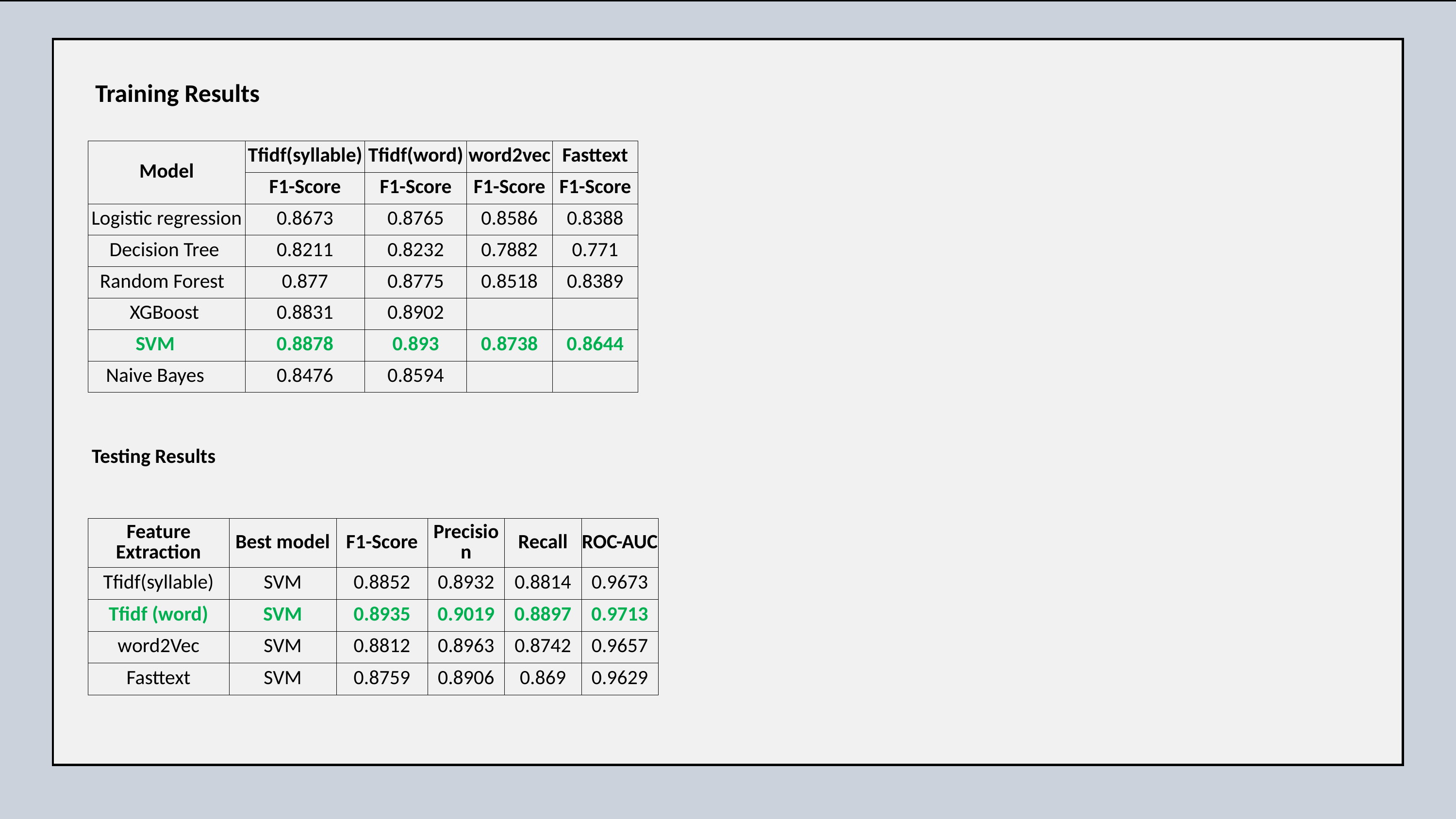

Training Results

| Model | Tfidf(syllable) | Tfidf(word) | word2vec | Fasttext |
| --- | --- | --- | --- | --- |
|  | F1-Score | F1-Score | F1-Score | F1-Score |
| Logistic regression | 0.8673 | 0.8765 | 0.8586 | 0.8388 |
| Decision Tree | 0.8211 | 0.8232 | 0.7882 | 0.771 |
| Random Forest | 0.877 | 0.8775 | 0.8518 | 0.8389 |
| XGBoost | 0.8831 | 0.8902 |  |  |
| SVM | 0.8878 | 0.893 | 0.8738 | 0.8644 |
| Naive Bayes | 0.8476 | 0.8594 |  |  |
Testing Results
| Feature Extraction | Best model | F1-Score | Precision | Recall | ROC-AUC |
| --- | --- | --- | --- | --- | --- |
| Tfidf(syllable) | SVM | 0.8852 | 0.8932 | 0.8814 | 0.9673 |
| Tfidf (word) | SVM | 0.8935 | 0.9019 | 0.8897 | 0.9713 |
| word2Vec | SVM | 0.8812 | 0.8963 | 0.8742 | 0.9657 |
| Fasttext | SVM | 0.8759 | 0.8906 | 0.869 | 0.9629 |